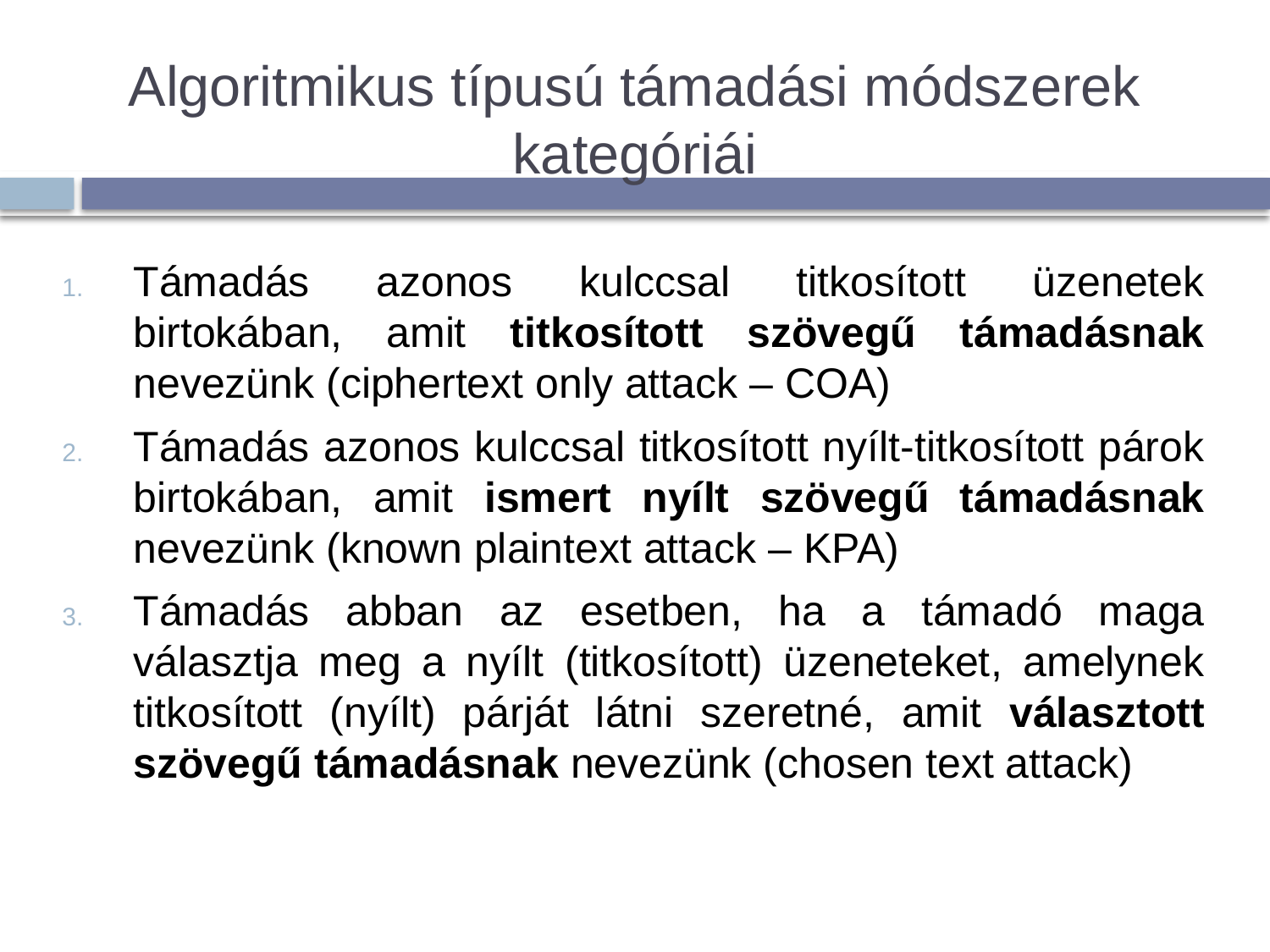

# Algoritmikus típusú támadási módszerek kategóriái
Támadás azonos kulccsal titkosított üzenetek birtokában, amit titkosított szövegű támadásnak nevezünk (ciphertext only attack – COA)
Támadás azonos kulccsal titkosított nyílt-titkosított párok birtokában, amit ismert nyílt szövegű támadásnak nevezünk (known plaintext attack – KPA)
Támadás abban az esetben, ha a támadó maga választja meg a nyílt (titkosított) üzeneteket, amelynek titkosított (nyílt) párját látni szeretné, amit választott szövegű támadásnak nevezünk (chosen text attack)